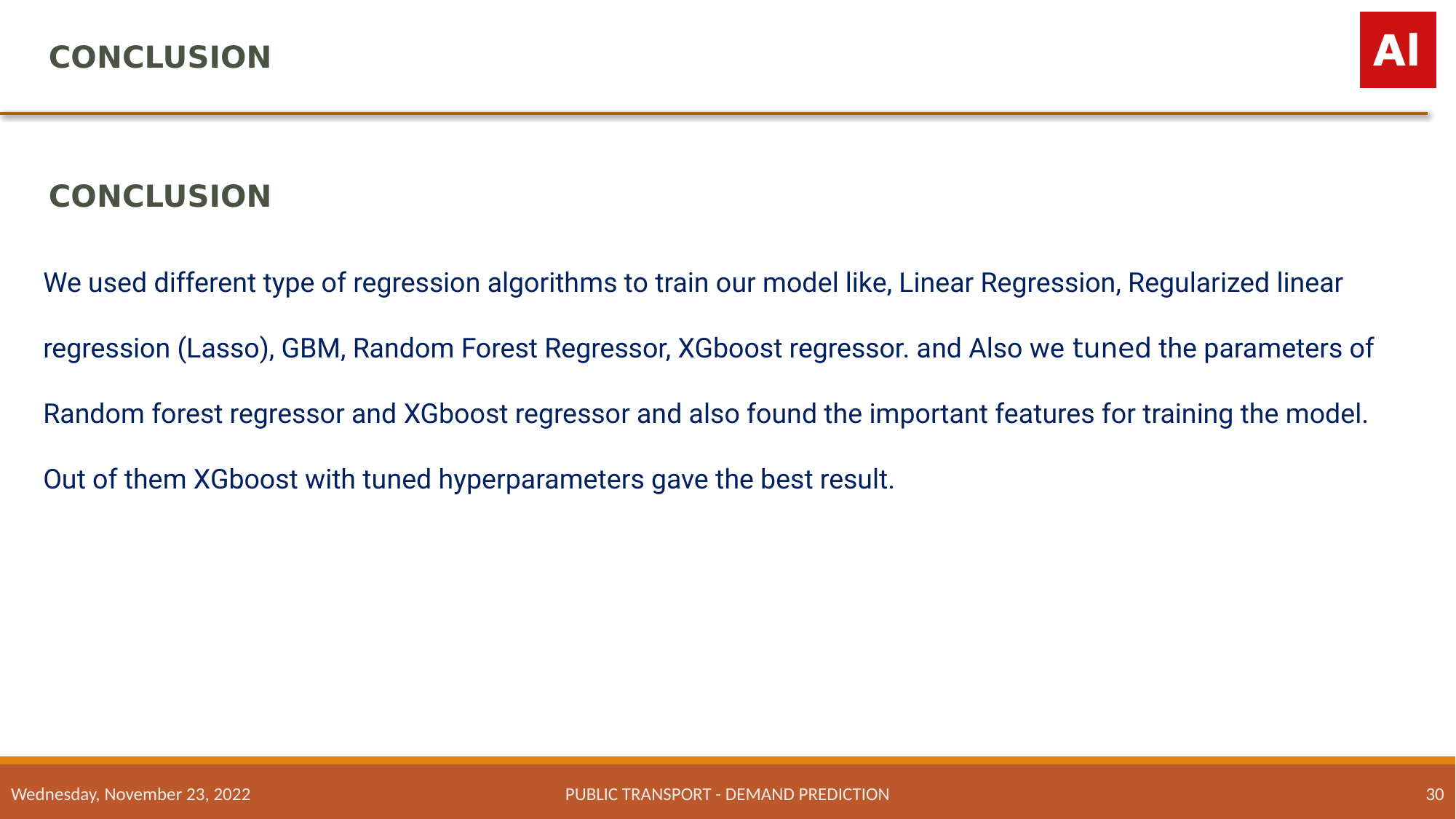

CONCLUSION
CONCLUSION
We used different type of regression algorithms to train our model like, Linear Regression, Regularized linear regression (Lasso), GBM, Random Forest Regressor, XGboost regressor. and Also we tuned the parameters of Random forest regressor and XGboost regressor and also found the important features for training the model. Out of them XGboost with tuned hyperparameters gave the best result.
Wednesday, November 23, 2022
PUBLIC TRANSPORT - DEMAND PREDICTION
30